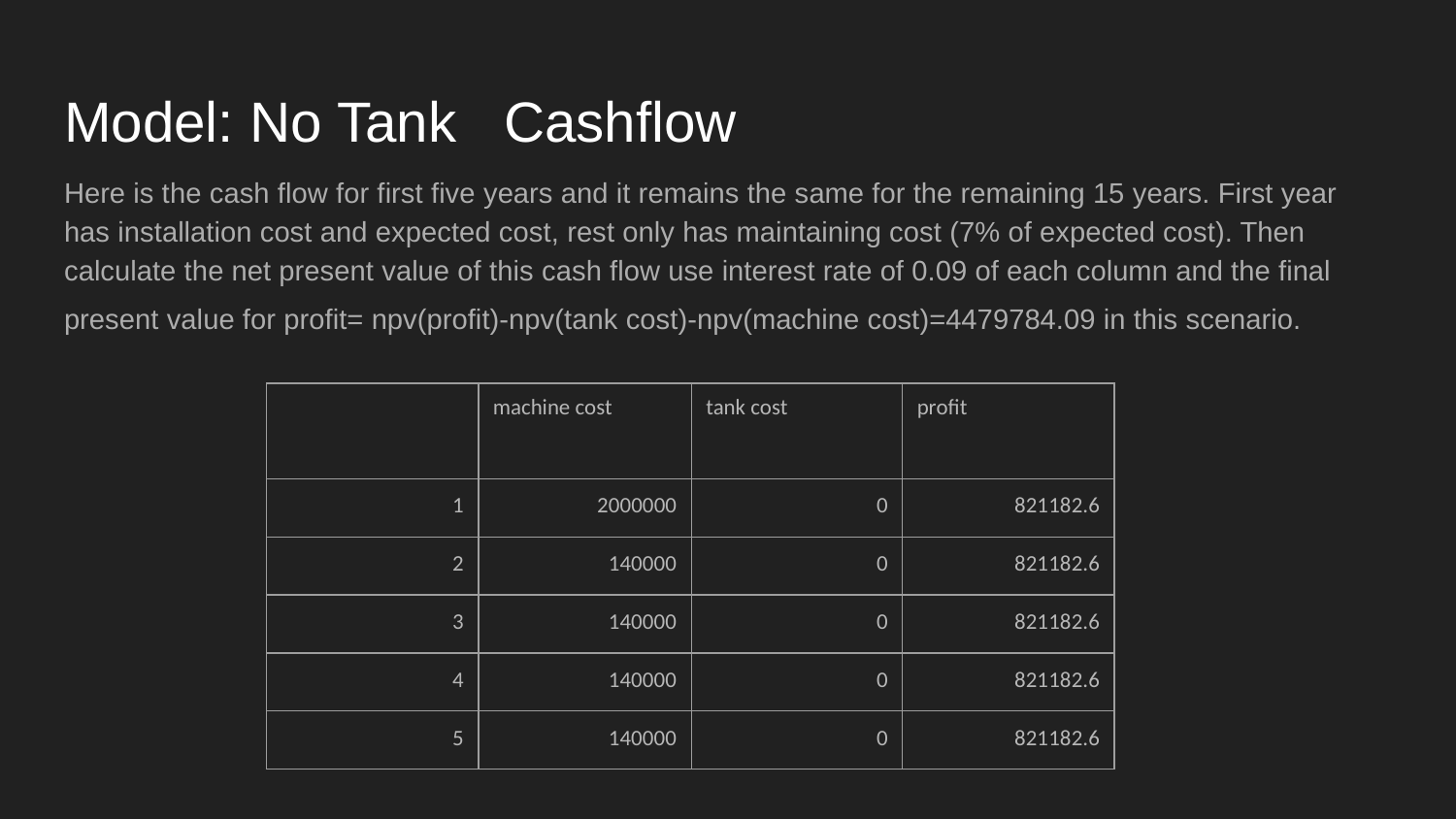

# Model: No Tank   Cashflow
Here is the cash flow for first five years and it remains the same for the remaining 15 years. First year has installation cost and expected cost, rest only has maintaining cost (7% of expected cost). Then calculate the net present value of this cash flow use interest rate of 0.09 of each column and the final present value for profit= npv(profit)-npv(tank cost)-npv(machine cost)=4479784.09 in this scenario.
|  | machine cost | tank cost | profit |
| --- | --- | --- | --- |
| 1 | 2000000 | 0 | 821182.6 |
| 2 | 140000 | 0 | 821182.6 |
| 3 | 140000 | 0 | 821182.6 |
| 4 | 140000 | 0 | 821182.6 |
| 5 | 140000 | 0 | 821182.6 |